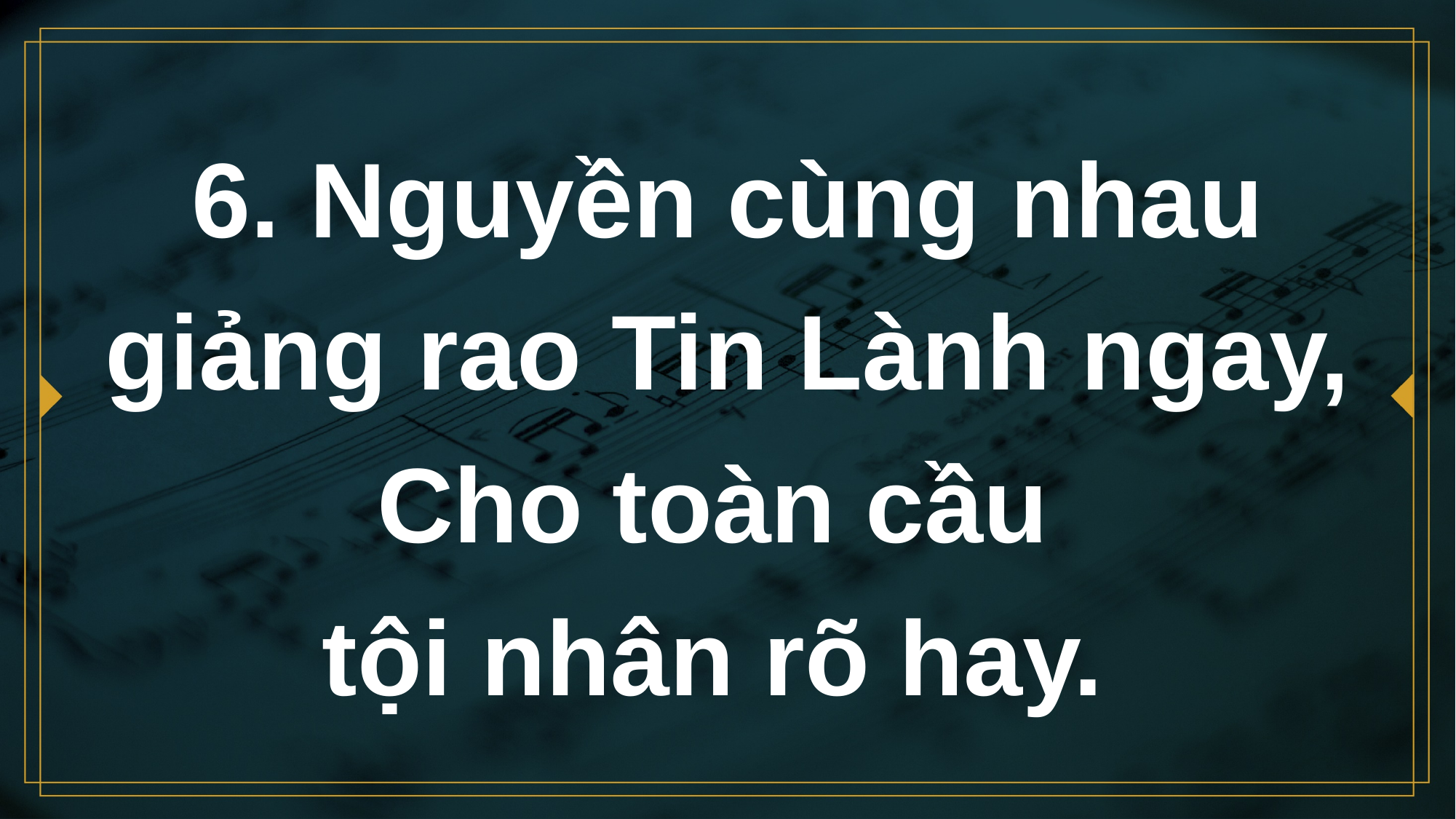

# 6. Nguyền cùng nhau giảng rao Tin Lành ngay, Cho toàn cầu tội nhân rõ hay.